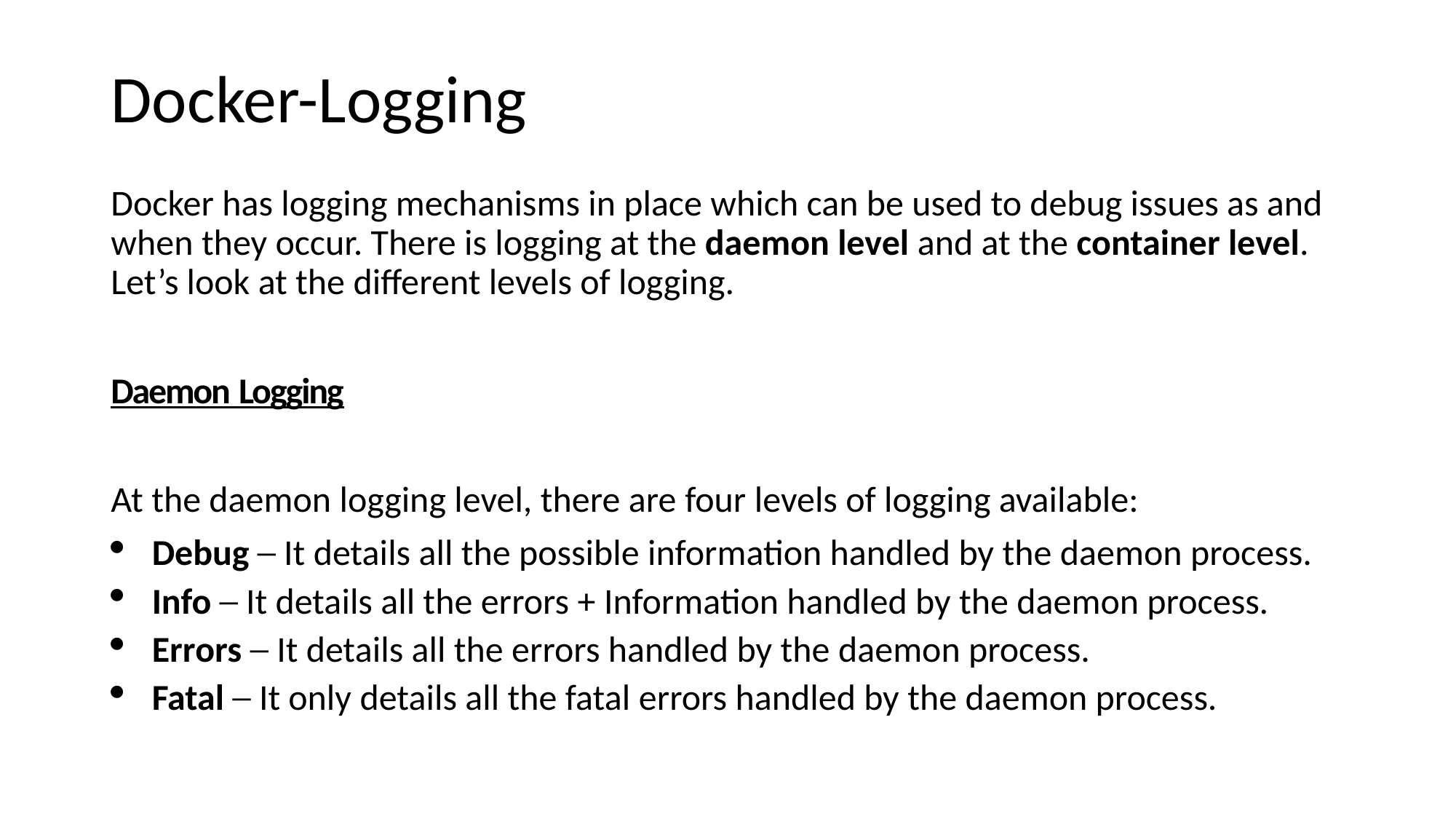

# Docker-Logging
Docker has logging mechanisms in place which can be used to debug issues as and when they occur. There is logging at the daemon level and at the container level. Let’s look at the different levels of logging.

Daemon Logging

At the daemon logging level, there are four levels of logging available:
Debug ─ It details all the possible information handled by the daemon process.
Info ─ It details all the errors + Information handled by the daemon process.
Errors ─ It details all the errors handled by the daemon process.
Fatal ─ It only details all the fatal errors handled by the daemon process.